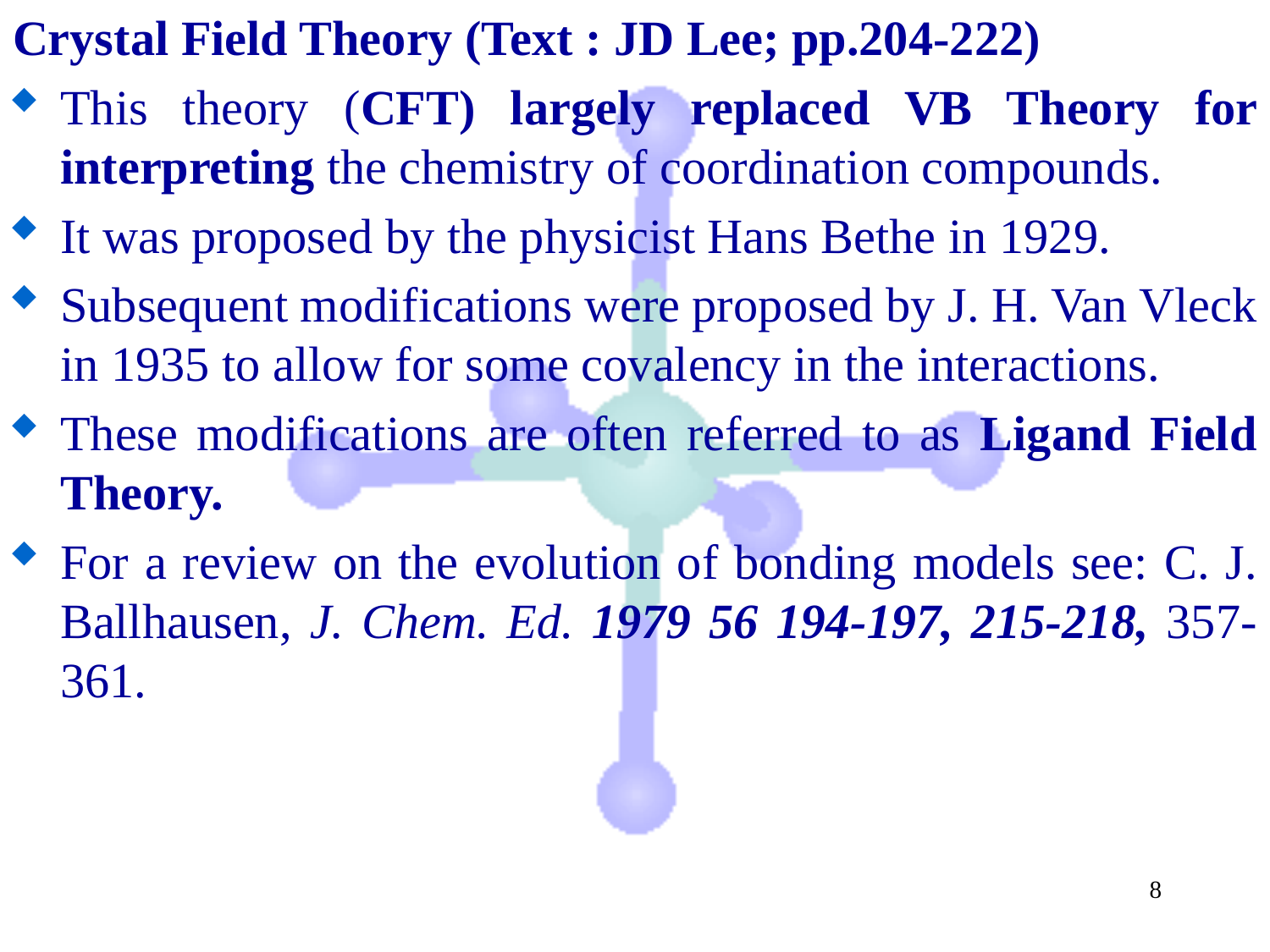

Crystal Field Theory (Text : JD Lee; pp.204-222)
This theory (CFT) largely replaced VB Theory for interpreting the chemistry of coordination compounds.
It was proposed by the physicist Hans Bethe in 1929.
Subsequent modifications were proposed by J. H. Van Vleck in 1935 to allow for some covalency in the interactions.
These modifications are often referred to as Ligand Field Theory.
For a review on the evolution of bonding models see: C. J. Ballhausen, J. Chem. Ed. 1979 56 194-197, 215-218, 357-361.
8